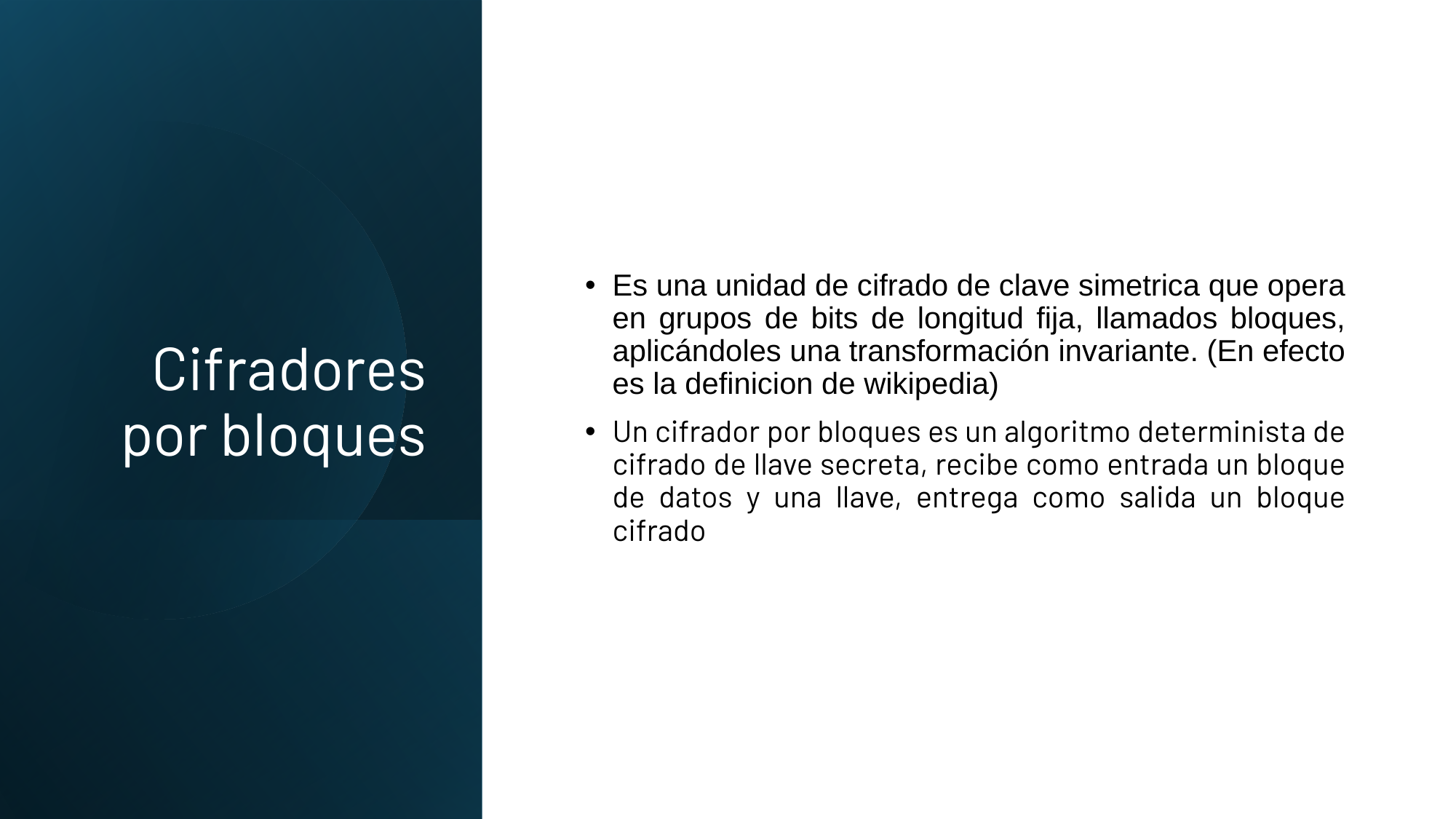

# Cifradores por bloques
Es una unidad de cifrado de clave simetrica que opera en grupos de bits de longitud fija, llamados bloques, aplicándoles una transformación invariante. (En efecto es la definicion de wikipedia)
Un cifrador por bloques es un algoritmo determinista de cifrado de llave secreta, recibe como entrada un bloque de datos y una llave, entrega como salida un bloque cifrado